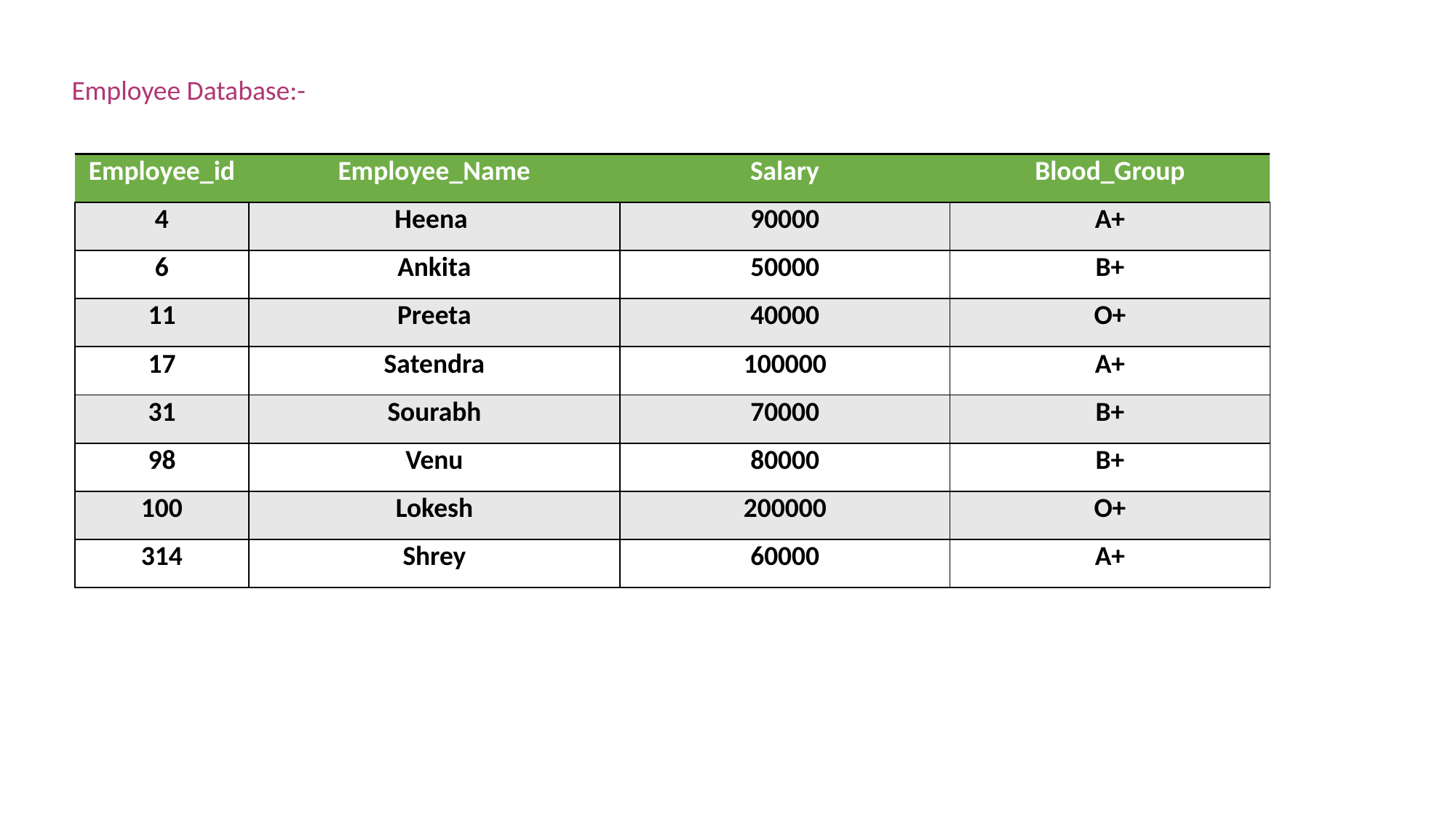

# Employee Database:-
| Employee\_id | Employee\_Name | Salary | Blood\_Group |
| --- | --- | --- | --- |
| 4 | Heena | 90000 | A+ |
| 6 | Ankita | 50000 | B+ |
| 11 | Preeta | 40000 | O+ |
| 17 | Satendra | 100000 | A+ |
| 31 | Sourabh | 70000 | B+ |
| 98 | Venu | 80000 | B+ |
| 100 | Lokesh | 200000 | O+ |
| 314 | Shrey | 60000 | A+ |